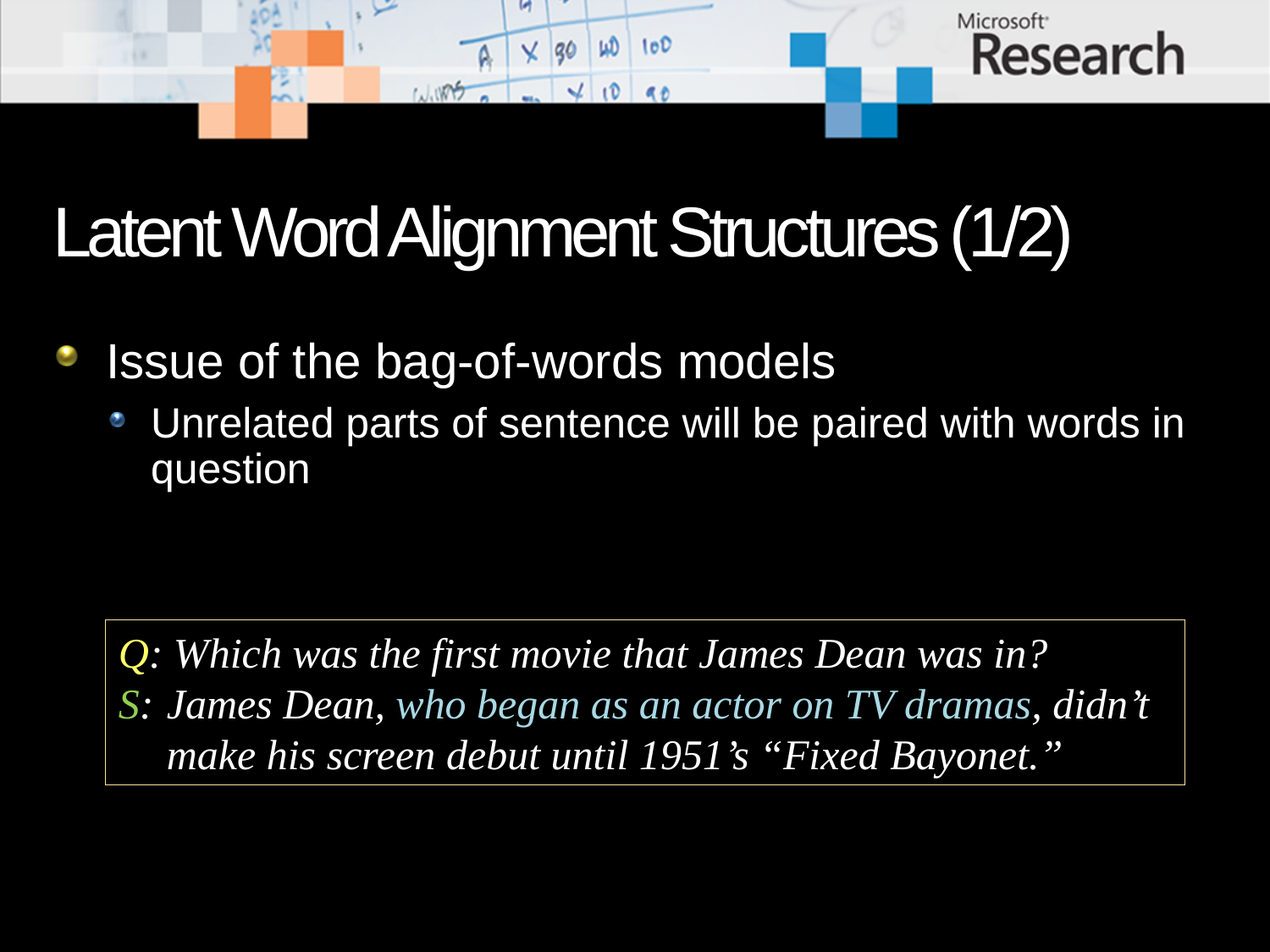

# Latent Word Alignment Structures (1/2)
Issue of the bag-of-words models
Unrelated parts of sentence will be paired with words in question
Q: Which was the first movie that James Dean was in?
S: 	James Dean, who began as an actor on TV dramas, didn’t 	make his screen debut until 1951’s “Fixed Bayonet.”